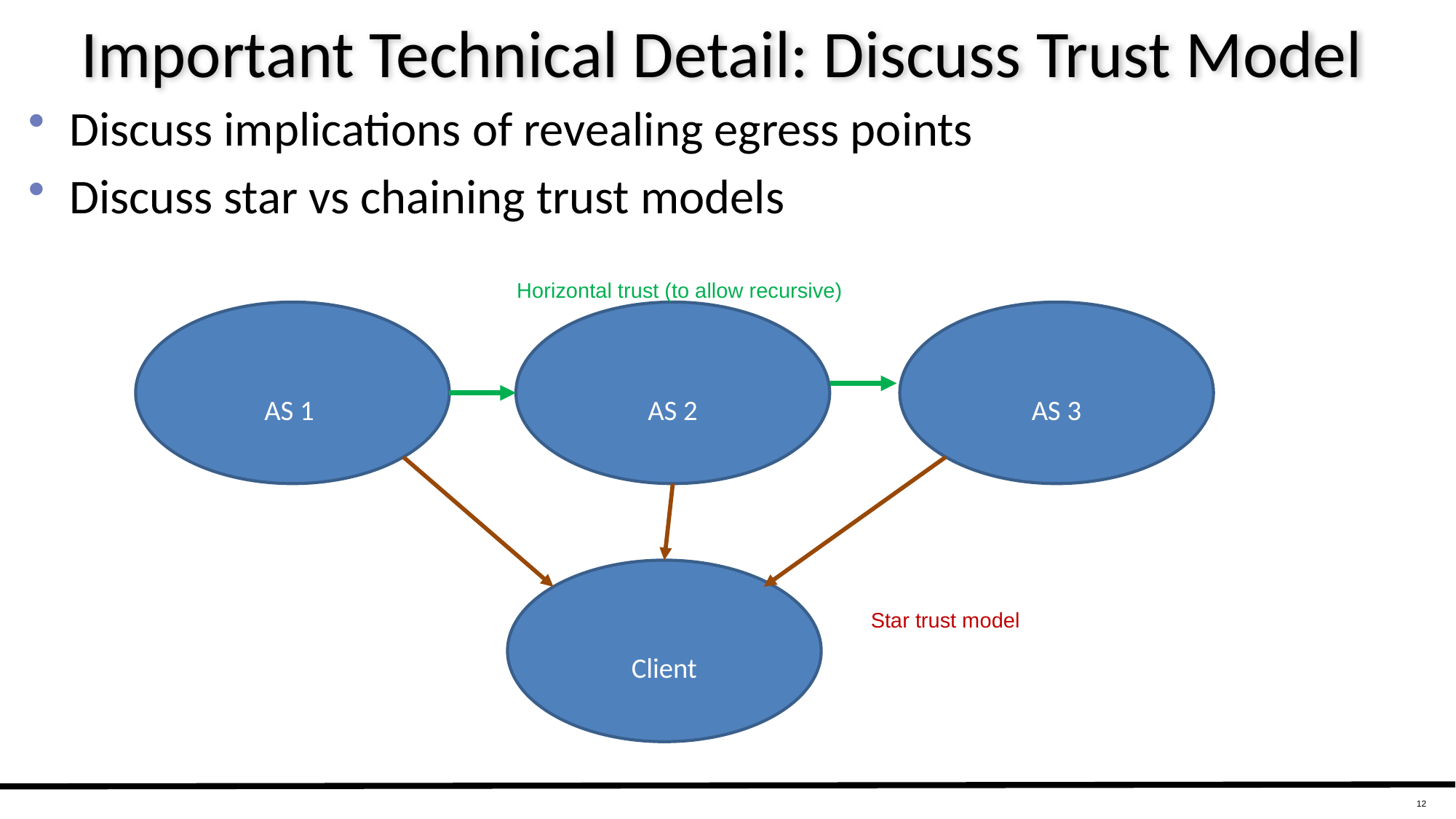

# Important Technical Detail: Discuss Trust Model
Discuss implications of revealing egress points
Discuss star vs chaining trust models
Horizontal trust (to allow recursive)
AS 1
AS 3
AS 2
Client
Star trust model